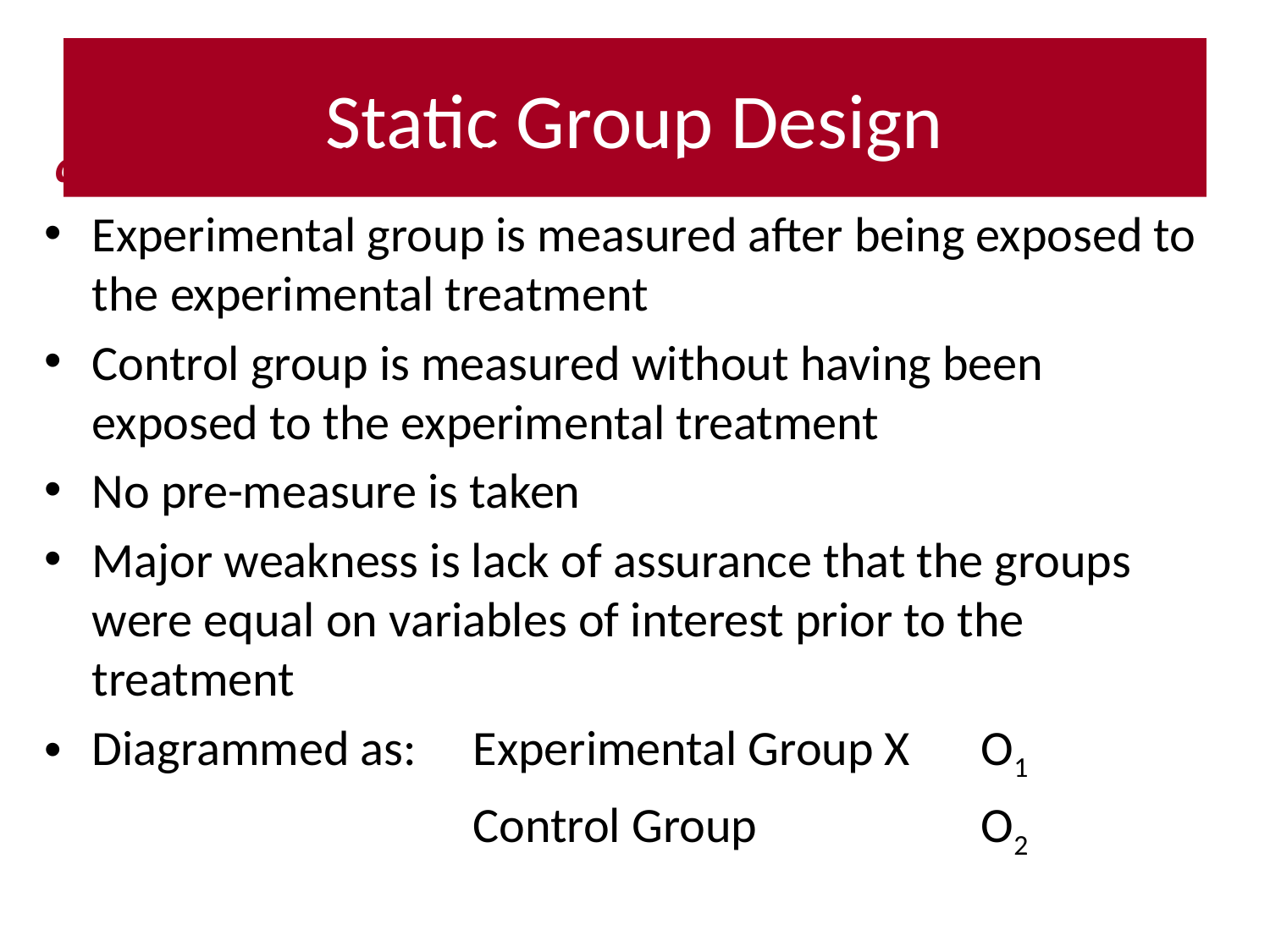

# Static Group Design
 after-only design with control group
Experimental group is measured after being exposed to the experimental treatment
Control group is measured without having been exposed to the experimental treatment
No pre-measure is taken
Major weakness is lack of assurance that the groups were equal on variables of interest prior to the treatment
Diagrammed as:	Experimental Group X	O1
	 			Control Group		O2